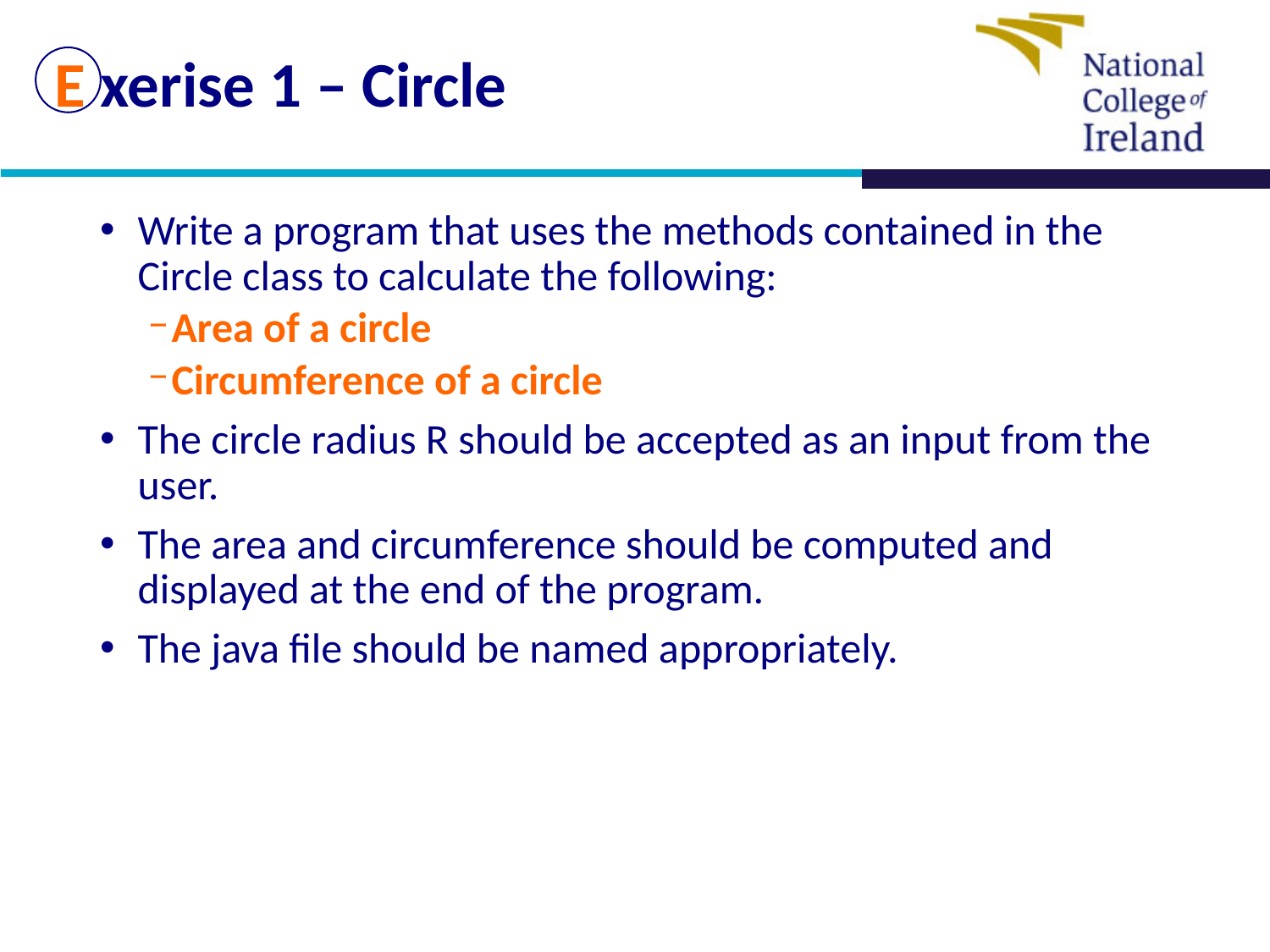

# E xerise 1 – Circle

Write a program that uses the methods contained in the Circle class to calculate the following:
Area of a circle
Circumference of a circle
The circle radius R should be accepted as an input from the user.
The area and circumference should be computed and displayed at the end of the program.
The java file should be named appropriately.